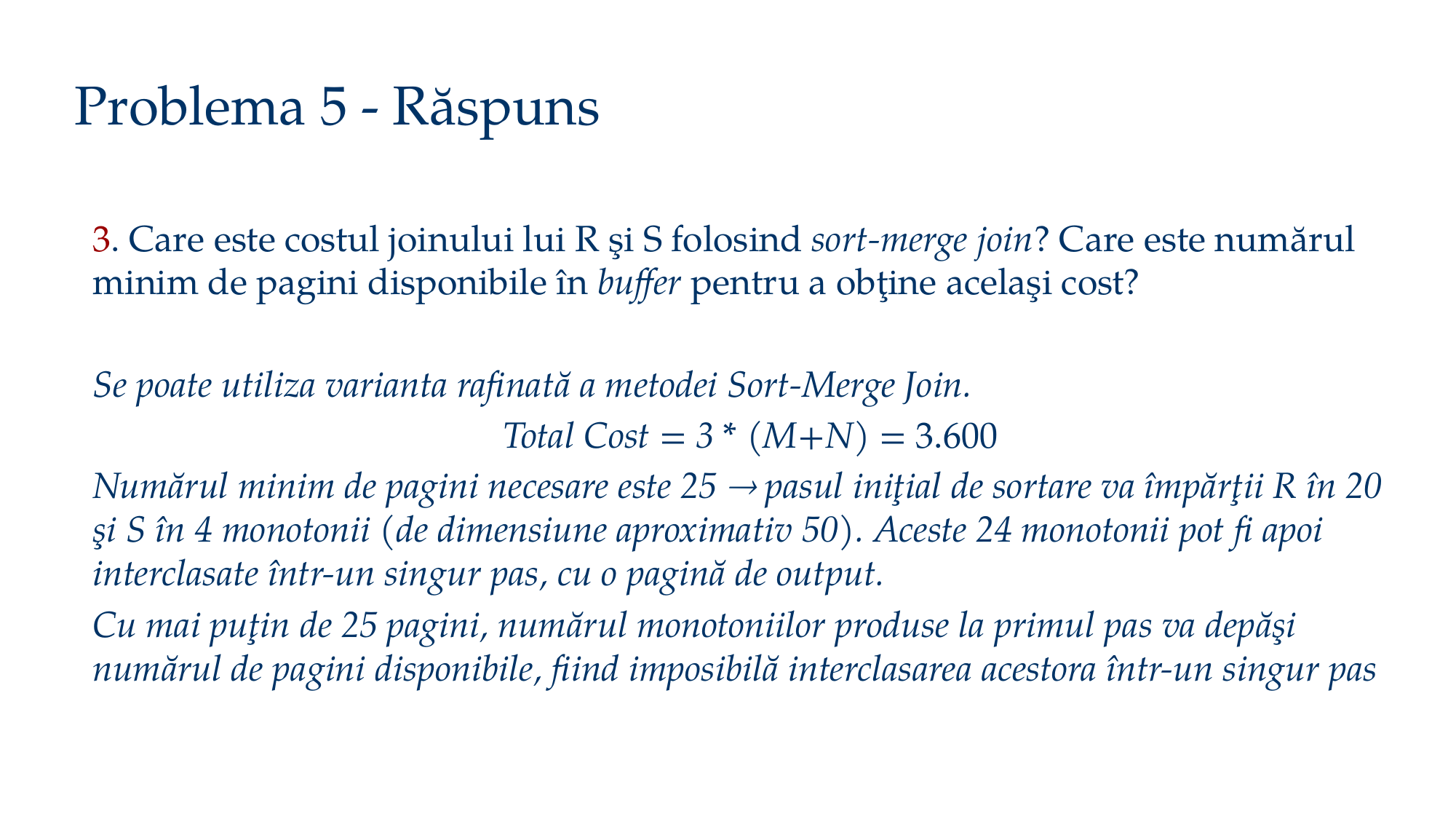

Problema 5 - Răspuns
3. Care este costul joinului lui R şi S folosind sort-merge join? Care este numărul minim de pagini disponibile în buffer pentru a obţine acelaşi cost?

Se poate utiliza varianta rafinată a metodei Sort-Merge Join.
Total Cost = 3 * (M+N) = 3.600
Numărul minim de pagini necesare este 25 → pasul iniţial de sortare va împărţii R în 20 şi S în 4 monotonii (de dimensiune aproximativ 50). Aceste 24 monotonii pot fi apoi interclasate într-un singur pas, cu o pagină de output.
Cu mai puţin de 25 pagini, numărul monotoniilor produse la primul pas va depăşi numărul de pagini disponibile, fiind imposibilă interclasarea acestora într-un singur pas